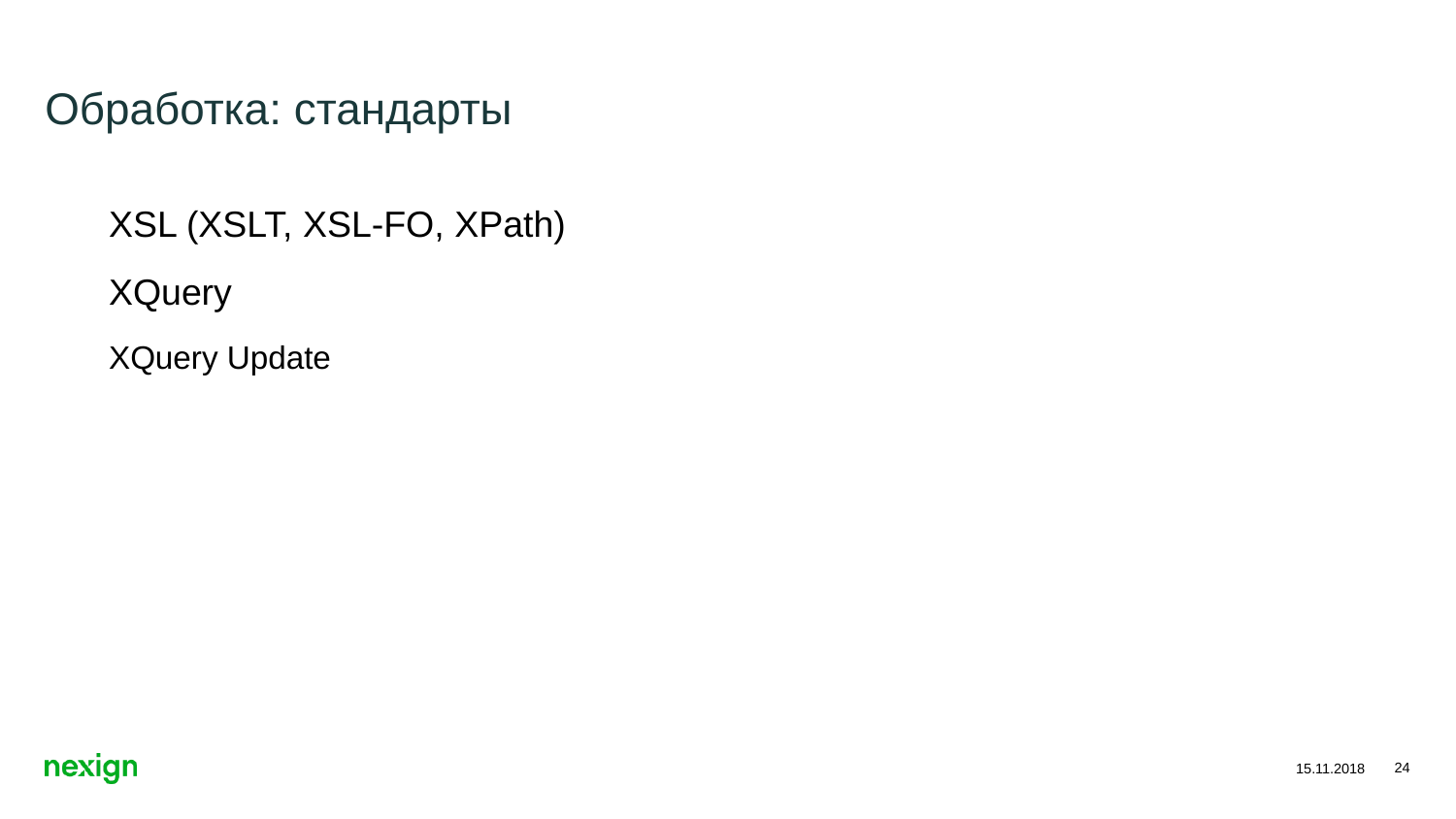

# Обработка: стандарты
XSL (XSLT, XSL-FO, XPath)
XQuery
XQuery Update

24
15.11.2018